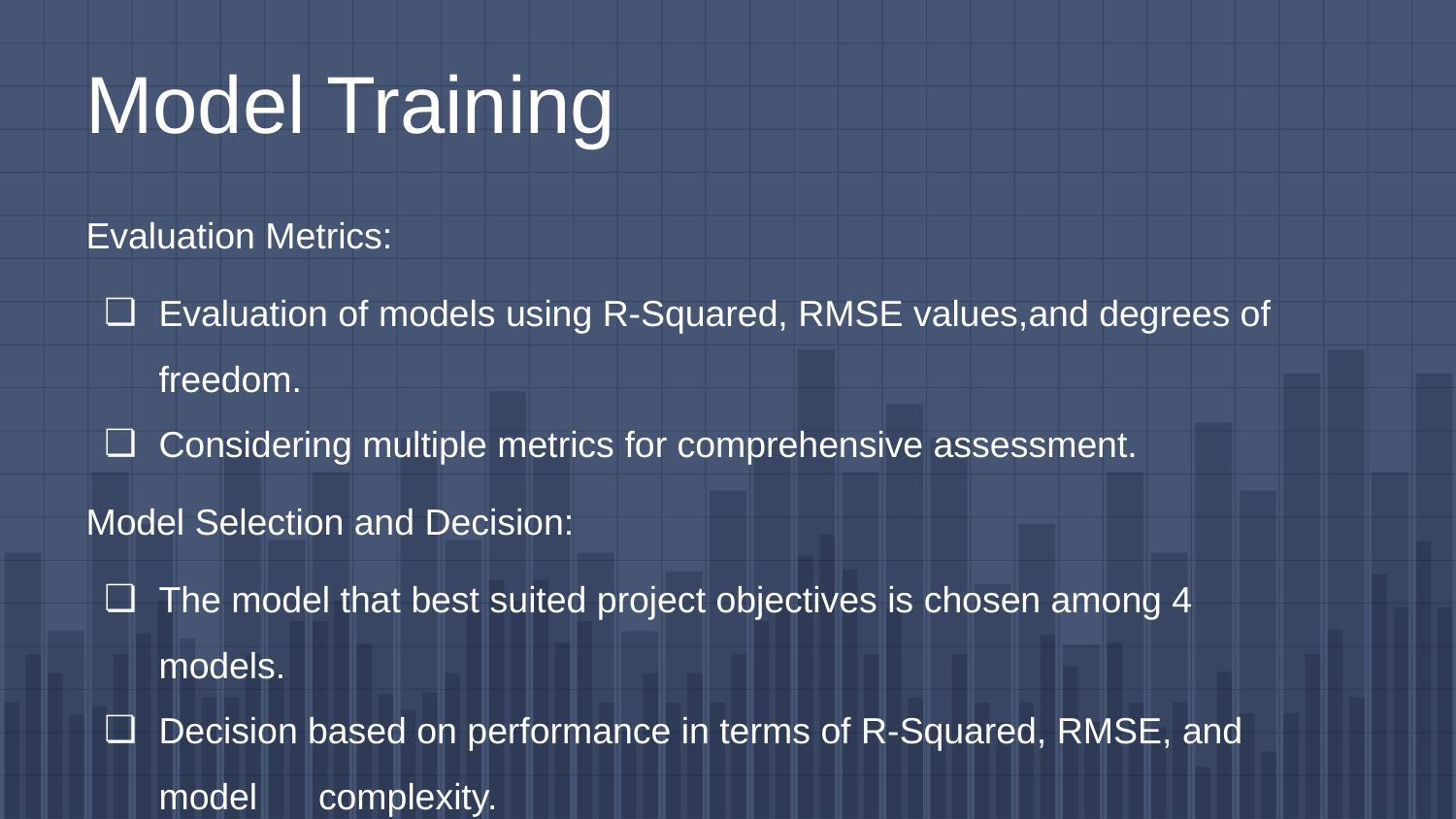

# Model Training
Evaluation Metrics:
Evaluation of models using R-Squared, RMSE values,and degrees of freedom.
Considering multiple metrics for comprehensive assessment.
Model Selection and Decision:
The model that best suited project objectives is chosen among 4 models.
Decision based on performance in terms of R-Squared, RMSE, and model      complexity.